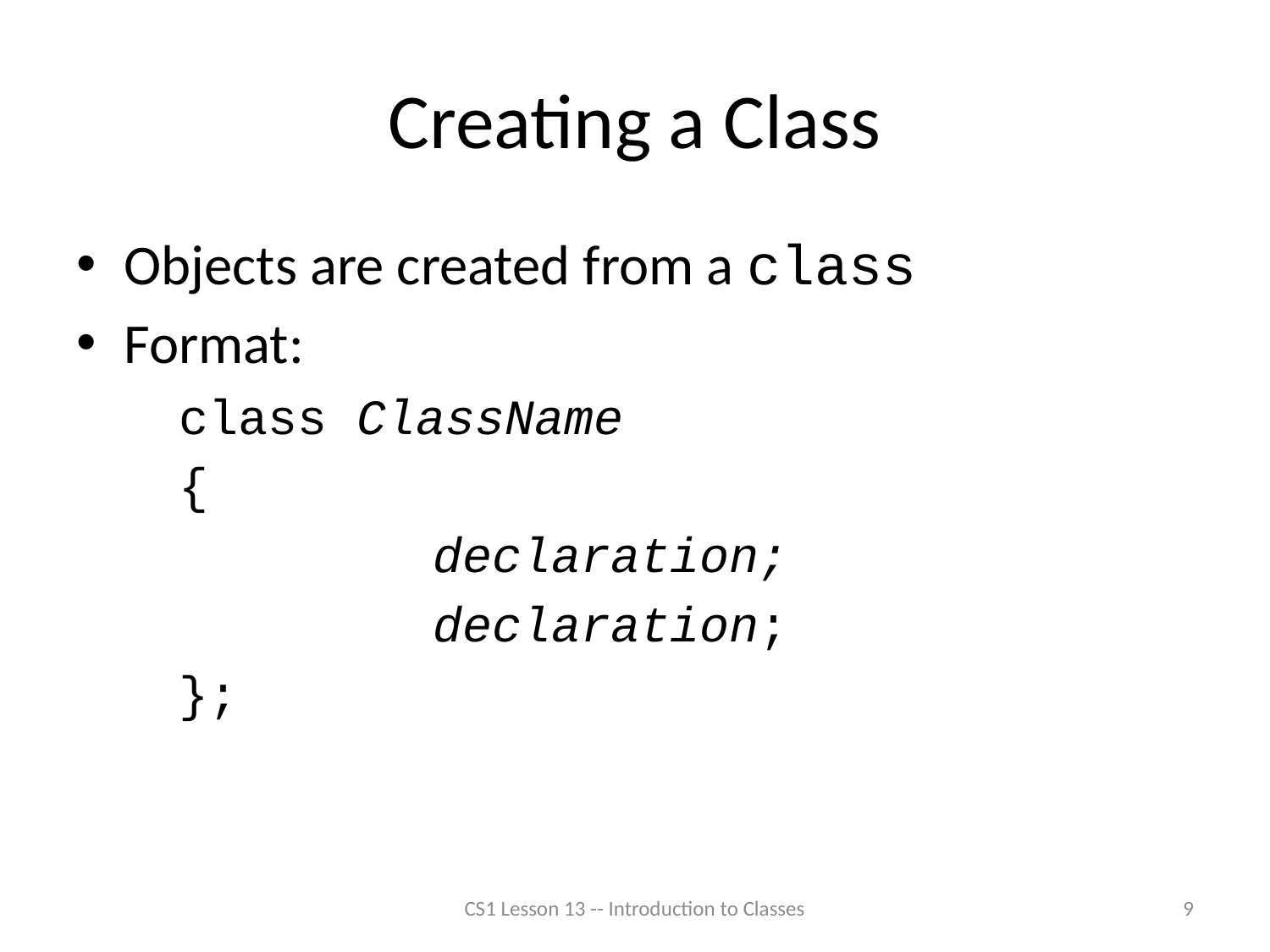

# Creating a Class
Objects are created from a class
Format:
	class ClassName
	{
			declaration;
			declaration;
	};

CS1 Lesson 13 -- Introduction to Classes
9